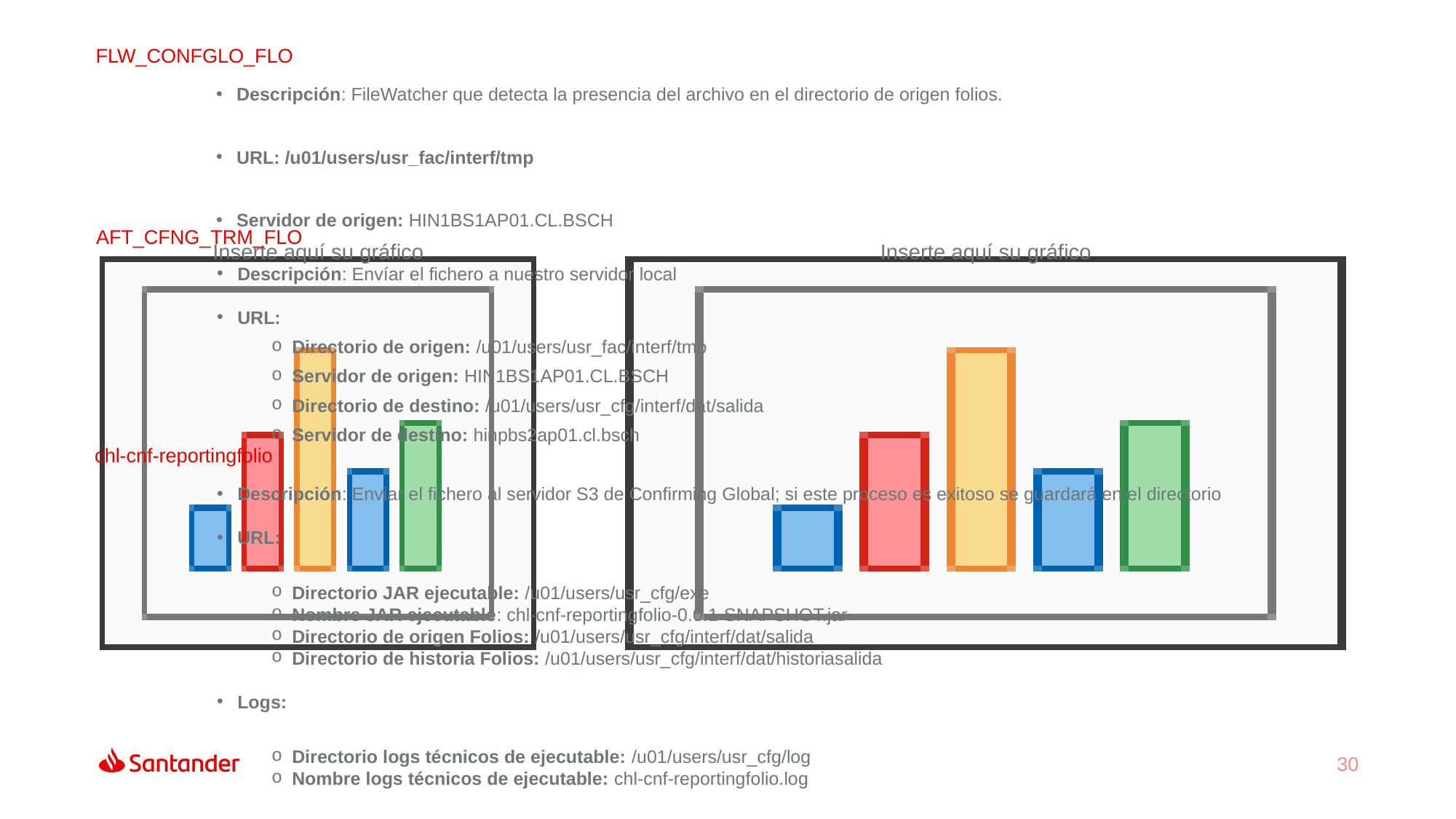

FLW_CONFGLO_FLO

Descripción: FileWatcher que detecta la presencia del archivo en el directorio de origen folios.

URL: /u01/users/usr_fac/interf/tmp

Servidor de origen: HIN1BS1AP01.CL.BSCH

AFT_CFNG_TRM_FLO

Descripción: Envíar el fichero a nuestro servidor local

URL:
Directorio de origen: /u01/users/usr_fac/interf/tmp
Servidor de origen: HIN1BS1AP01.CL.BSCH
Directorio de destino: /u01/users/usr_cfg/interf/dat/salida
Servidor de destino: hinpbs2ap01.cl.bsch

chl-cnf-reportingfolio

Descripción: Enviar el fichero al servidor S3 de Confirming Global; si este proceso es exitoso se guardará en el directorio

URL:
Directorio JAR ejecutable: /u01/users/usr_cfg/exe
Nombre JAR ejecutable: chl-cnf-reportingfolio-0.0.1-SNAPSHOT.jar
Directorio de origen Folios: /u01/users/usr_cfg/interf/dat/salida
Directorio de historia Folios: /u01/users/usr_cfg/interf/dat/historiasalida

Logs:
Directorio logs técnicos de ejecutable: /u01/users/usr_cfg/log
Nombre logs técnicos de ejecutable: chl-cnf-reportingfolio.log

30